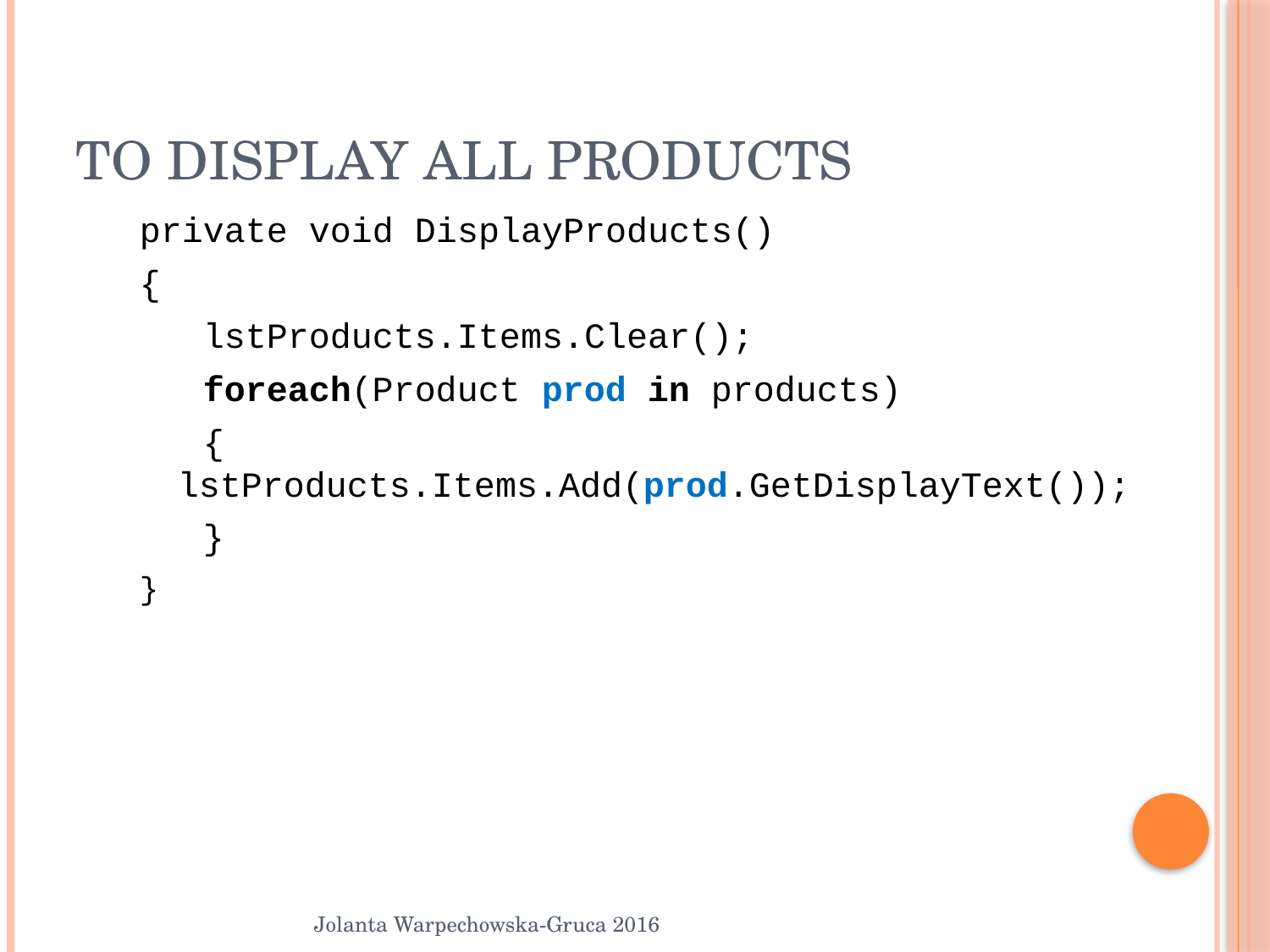

# To Display all Products
private void DisplayProducts()
{
   lstProducts.Items.Clear();
   foreach(Product prod in products)
   {                       	lstProducts.Items.Add(prod.GetDisplayText());
   }
}
Jolanta Warpechowska-Gruca 2016
26